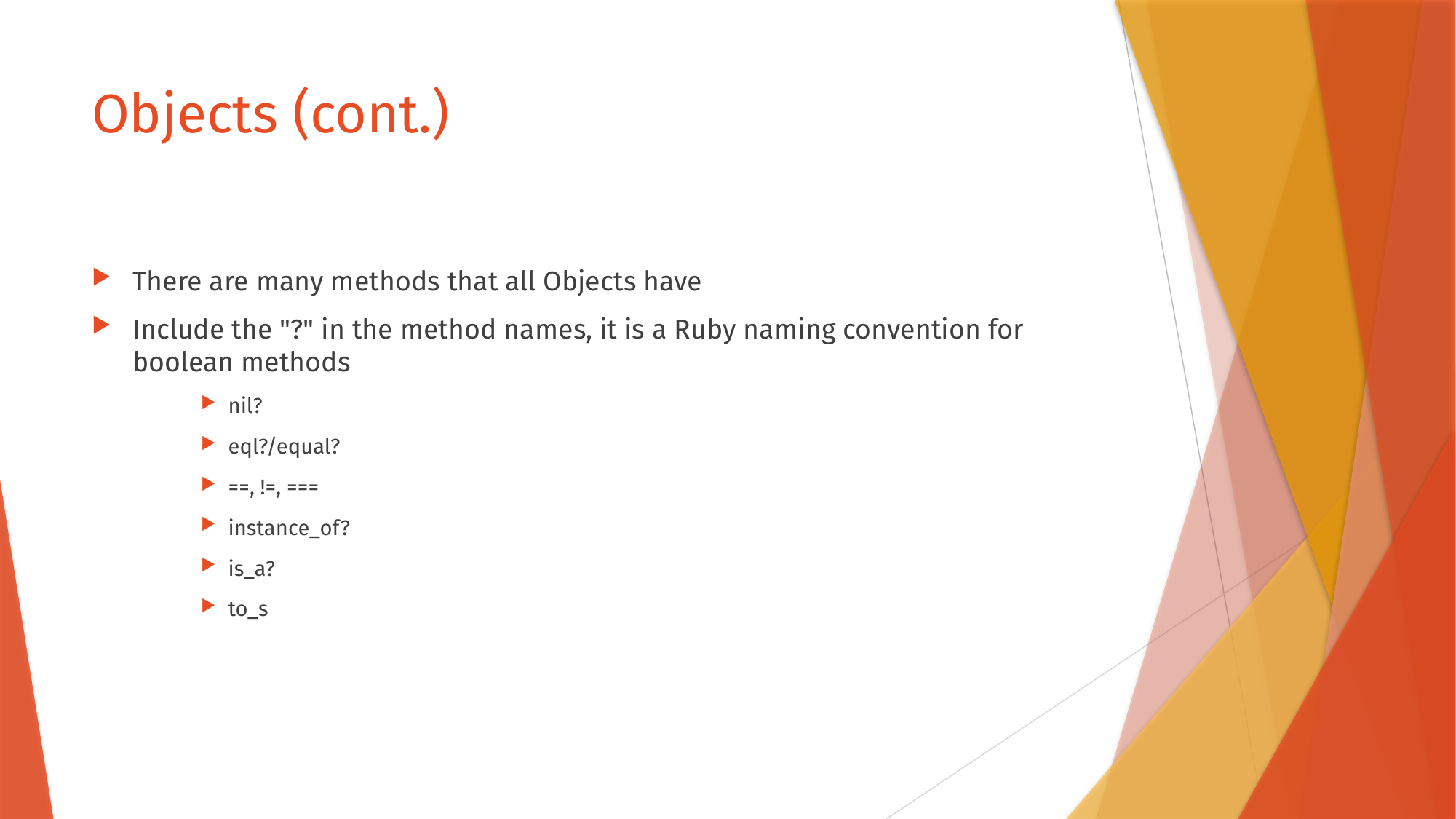

# Objects (cont.)
There are many methods that all Objects have
Include the "?" in the method names, it is a Ruby naming convention for boolean methods
nil?
eql?/equal?
==, !=, ===
instance_of?
is_a?
to_s